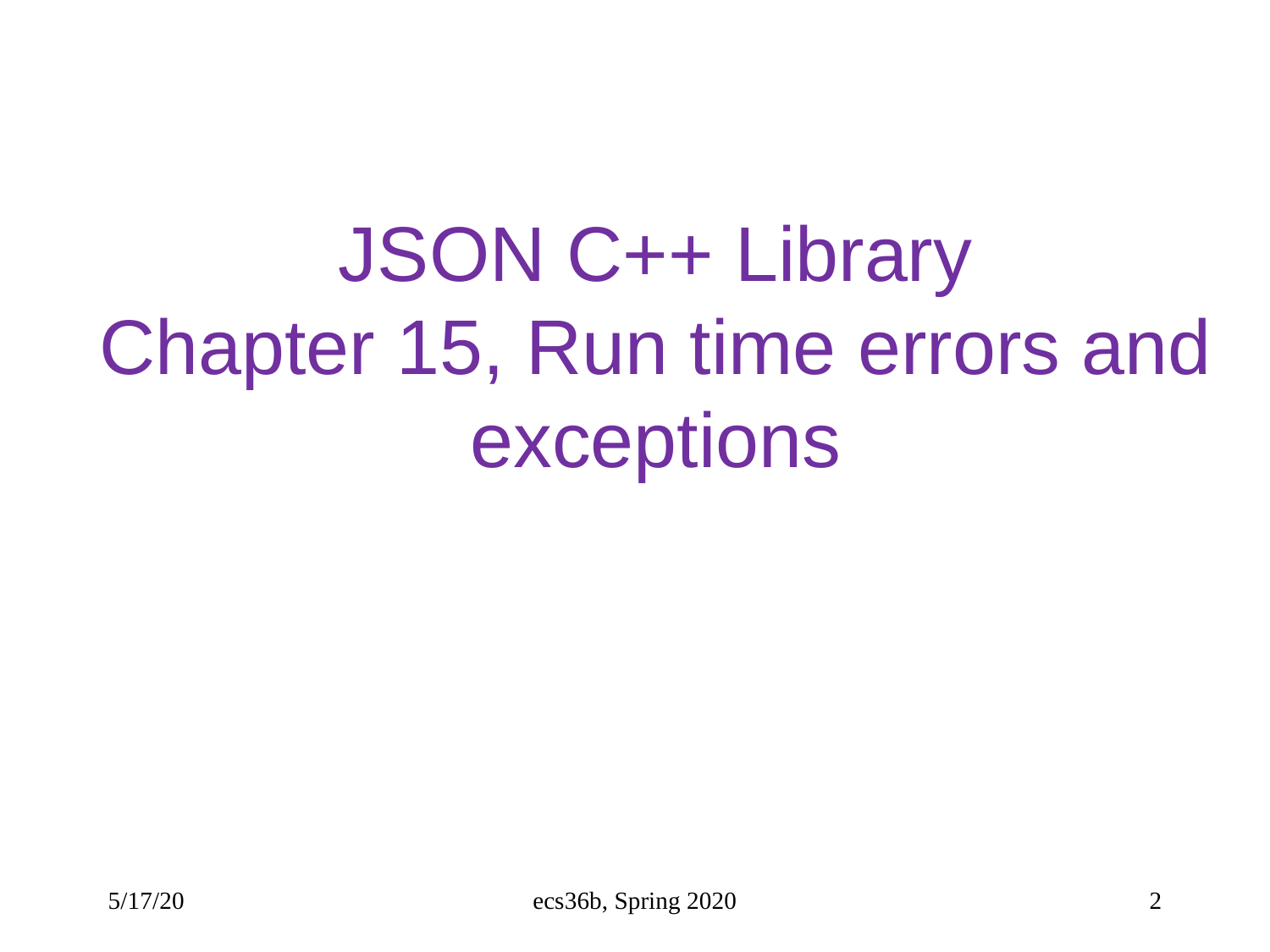

JSON C++ Library
Chapter 15, Run time errors and exceptions
5/17/20
ecs36b, Spring 2020
2